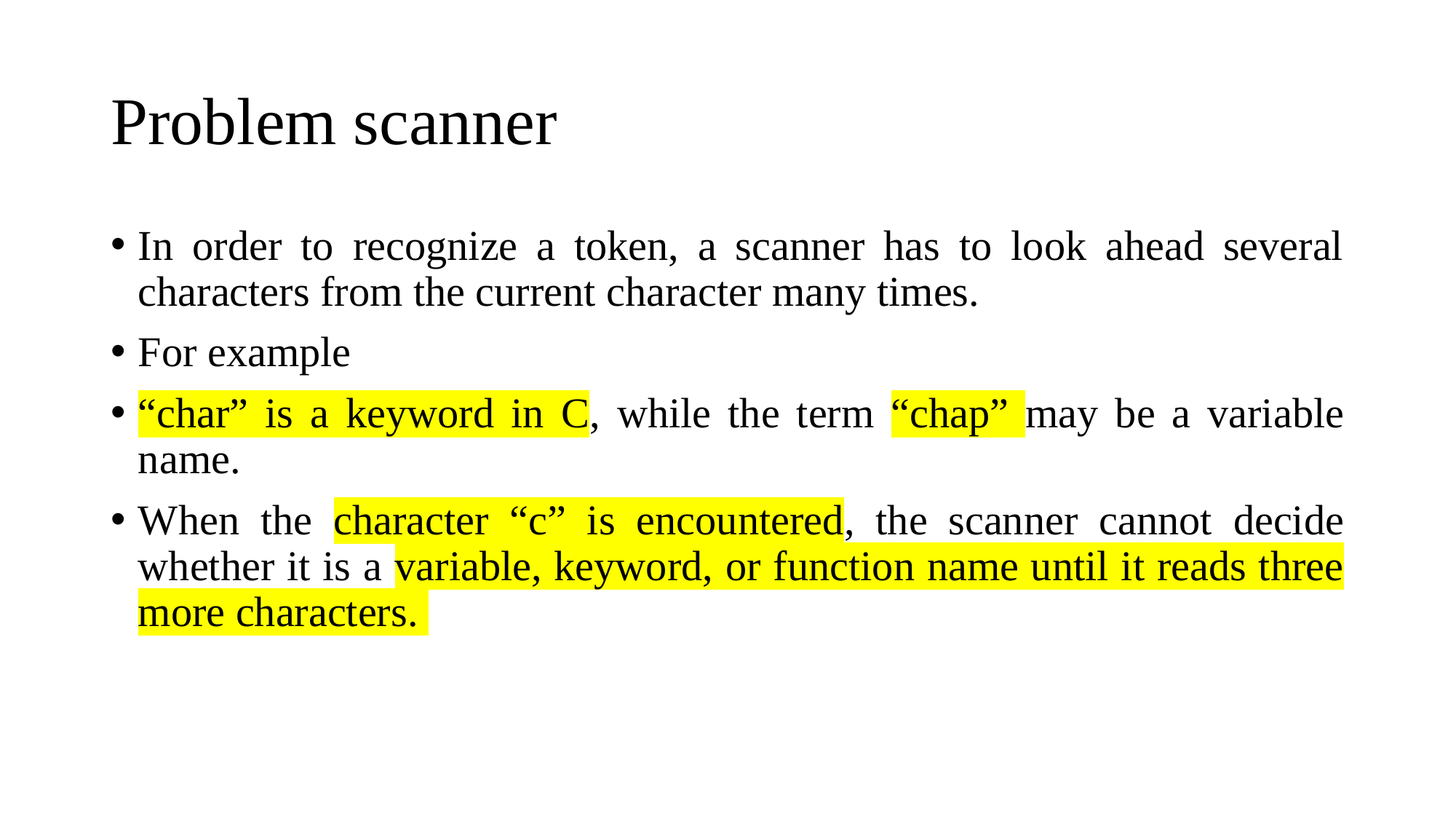

# Problem scanner
In order to recognize a token, a scanner has to look ahead several characters from the current character many times.
For example
“char” is a keyword in C, while the term “chap” may be a variable name.
When the character “c” is encountered, the scanner cannot decide whether it is a variable, keyword, or function name until it reads three more characters.